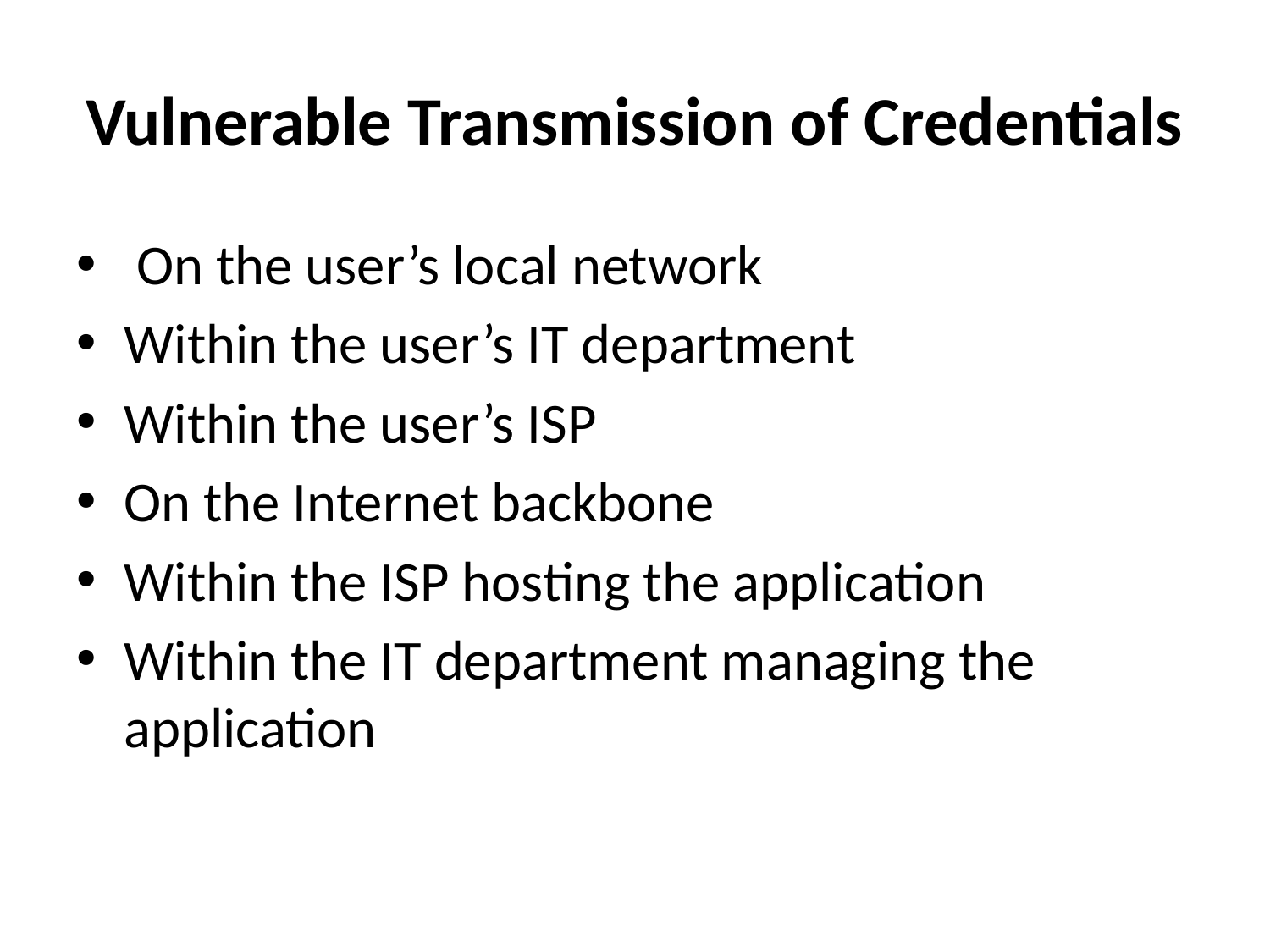

# Vulnerable Transmission of Credentials
 On the user’s local network
Within the user’s IT department
Within the user’s ISP
On the Internet backbone
Within the ISP hosting the application
Within the IT department managing the application